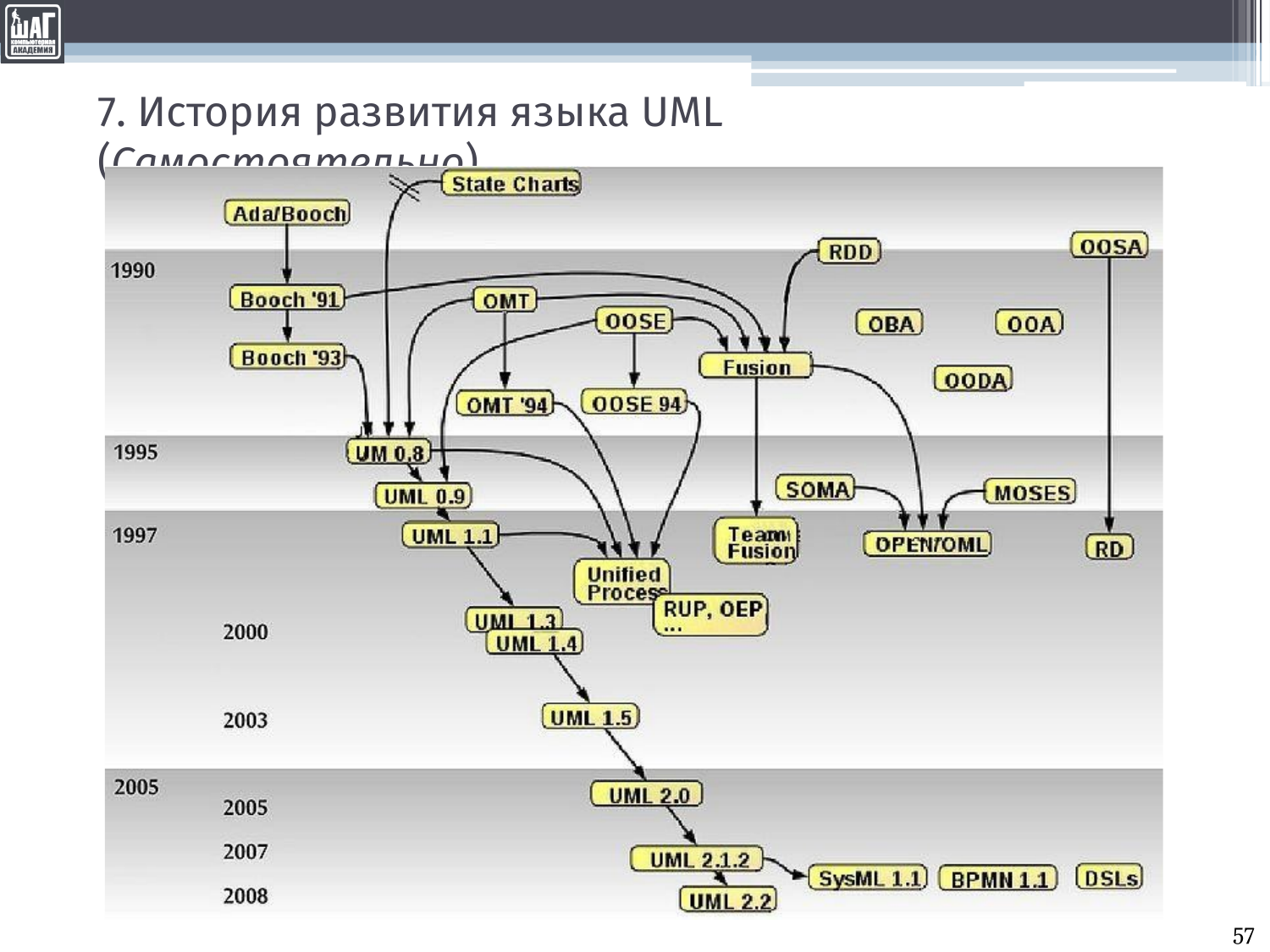

# 7. История развития языка UML (Самостоятельно)

57